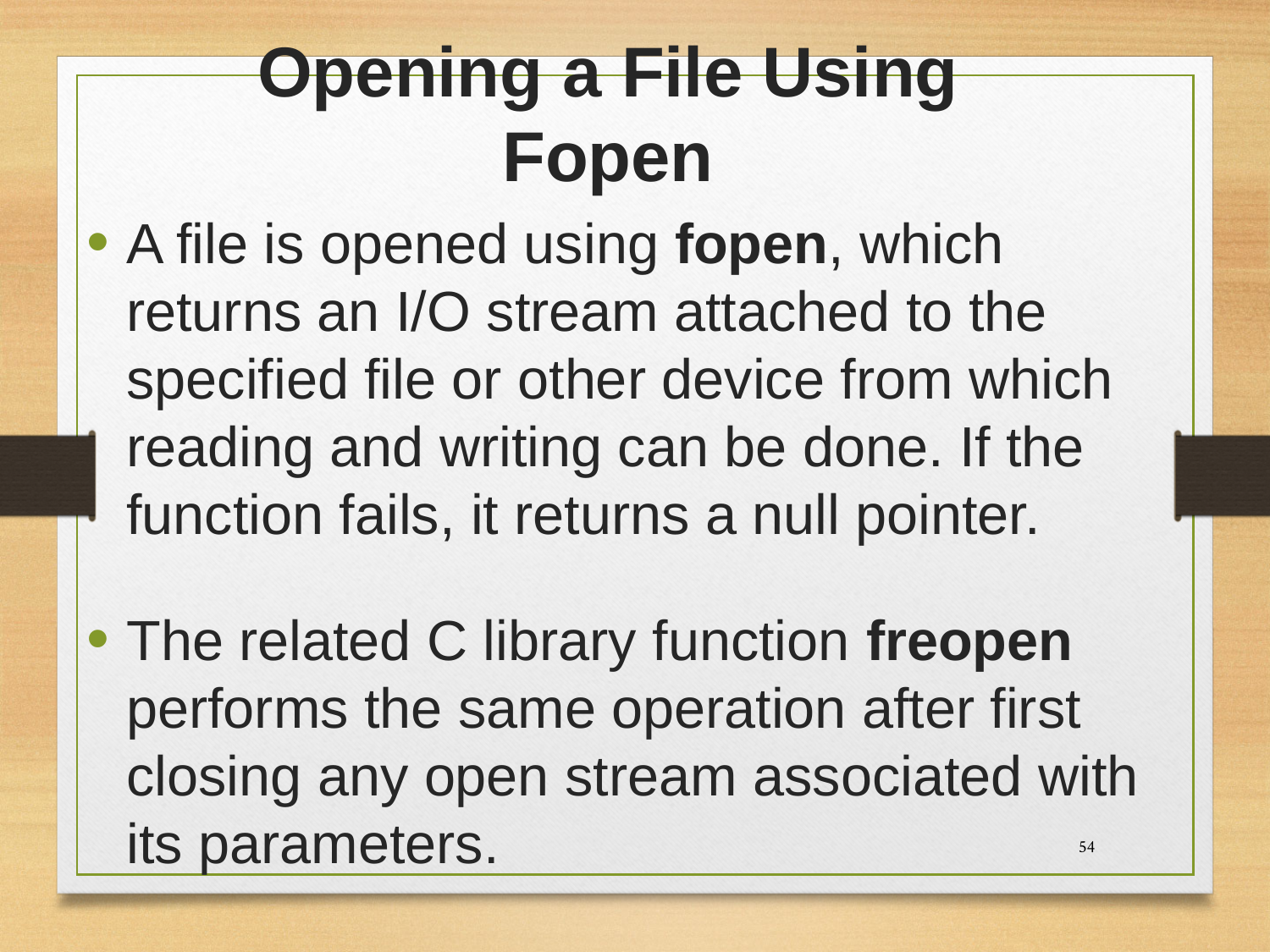

# Opening a File Using Fopen
A file is opened using fopen, which returns an I/O stream attached to the specified file or other device from which reading and writing can be done. If the function fails, it returns a null pointer.

The related C library function freopen performs the same operation after first closing any open stream associated with its parameters.
54